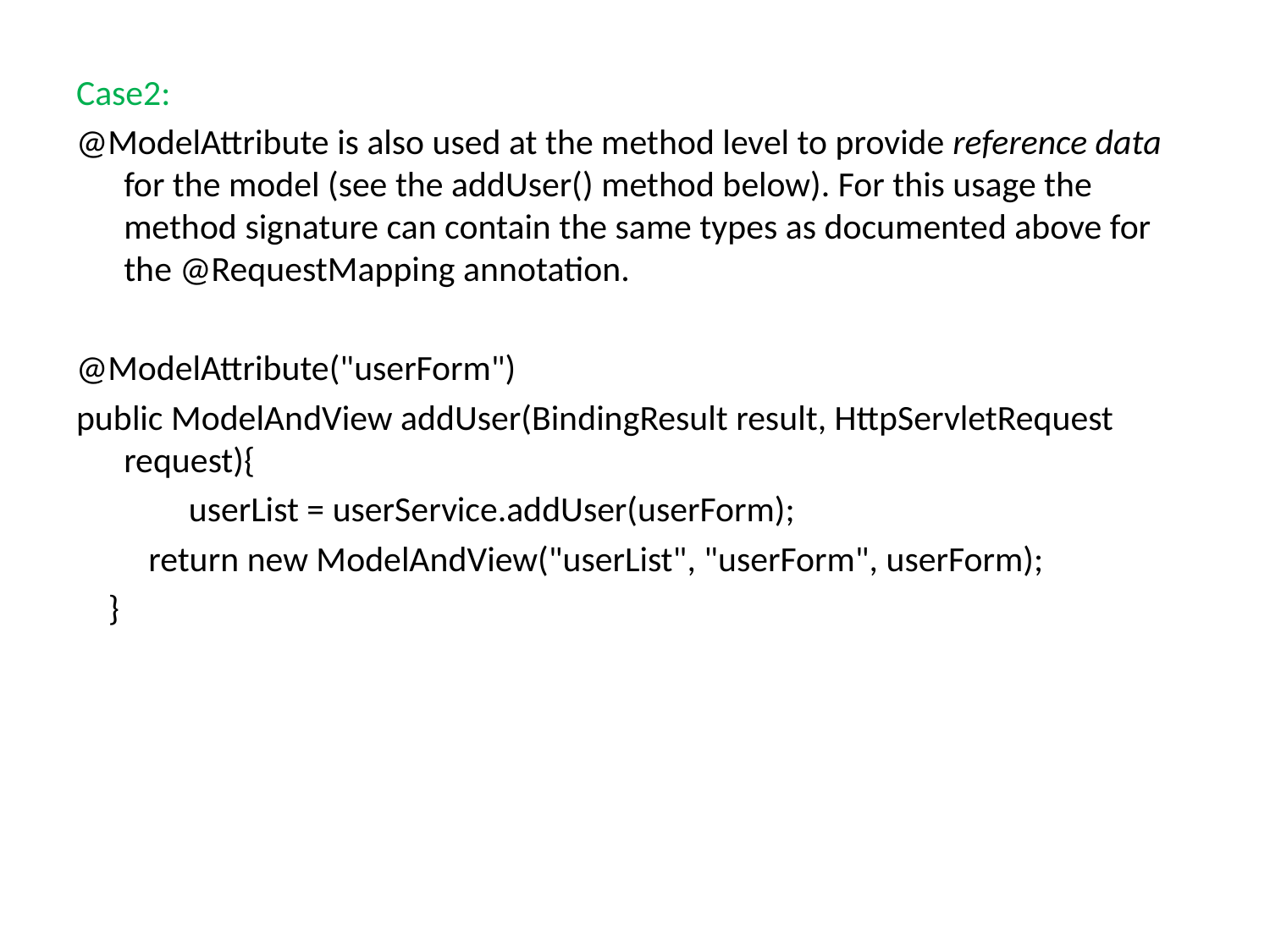

Case2:
@ModelAttribute is also used at the method level to provide reference data for the model (see the addUser() method below). For this usage the method signature can contain the same types as documented above for the @RequestMapping annotation.

@ModelAttribute("userForm")
public ModelAndView addUser(BindingResult result, HttpServletRequest   request){
              userList = userService.addUser(userForm);
         return new ModelAndView("userList", "userForm", userForm);
    }